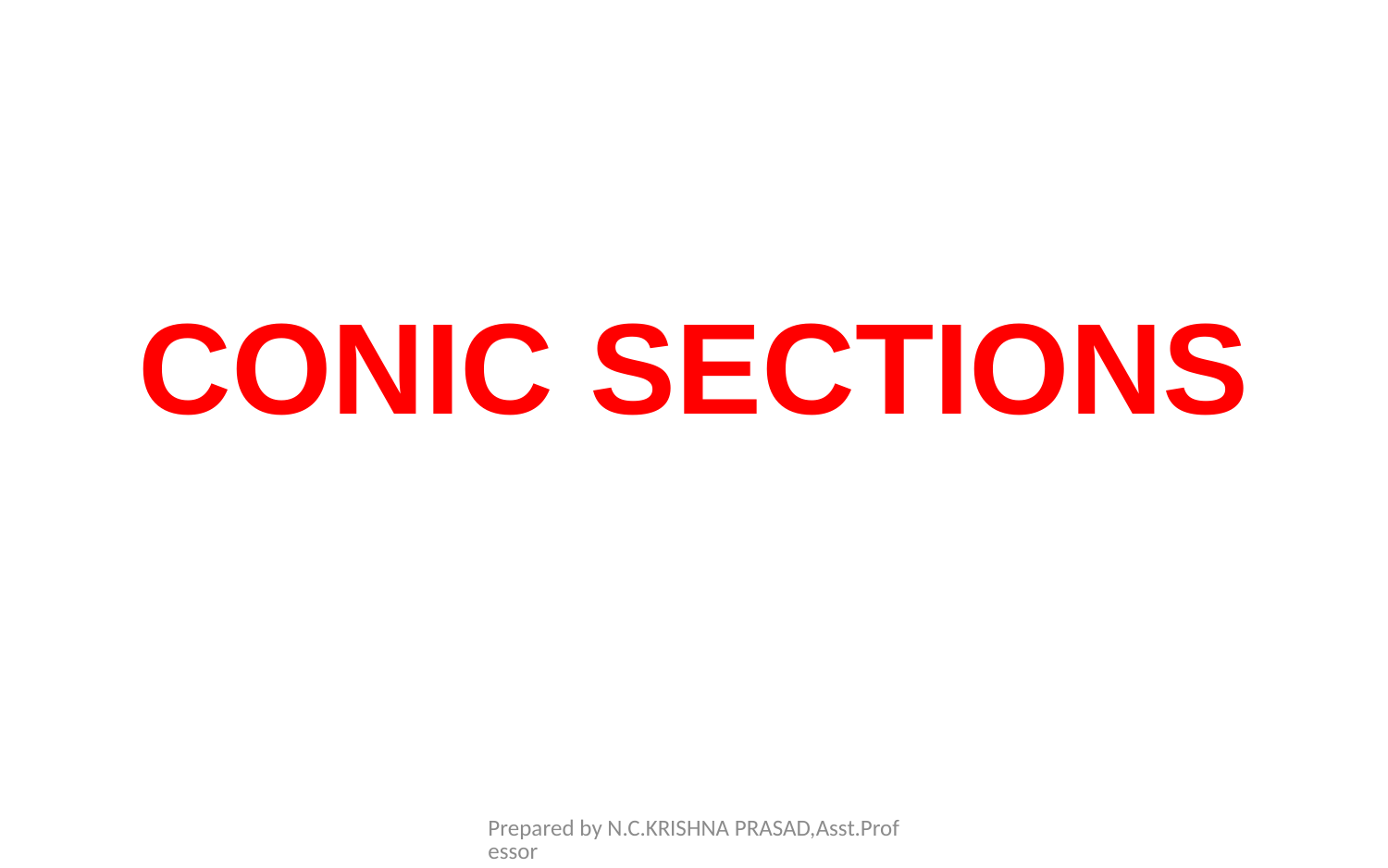

# CONIC SECTIONS

Prepared by N.C.KRISHNA PRASAD,Asst.Professor